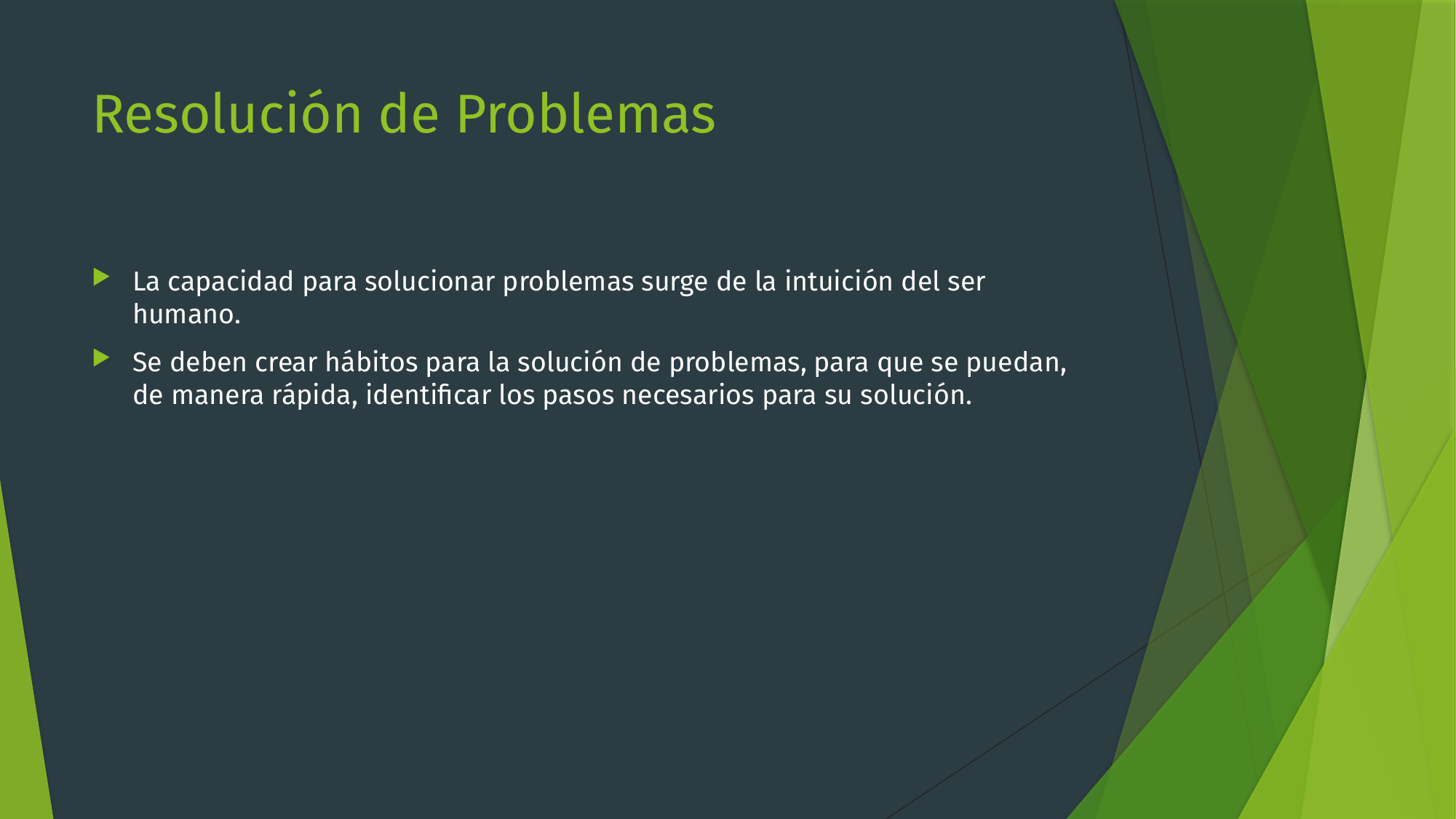

# Resolución de Problemas
La capacidad para solucionar problemas surge de la intuición del ser humano.
Se deben crear hábitos para la solución de problemas, para que se puedan, de manera rápida, identificar los pasos necesarios para su solución.